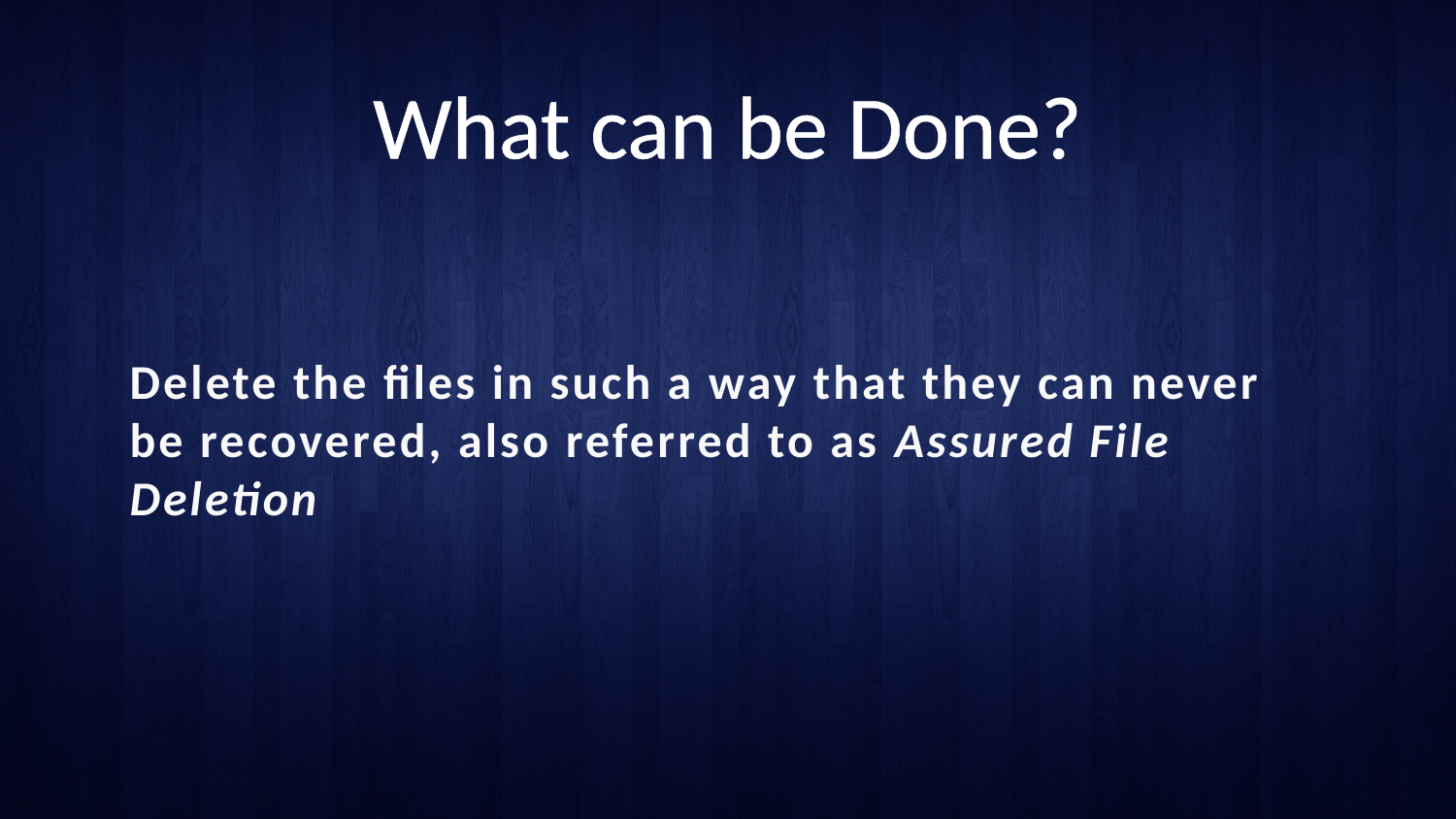

# What can be Done?
Delete the files in such a way that they can never be recovered, also referred to as Assured File Deletion